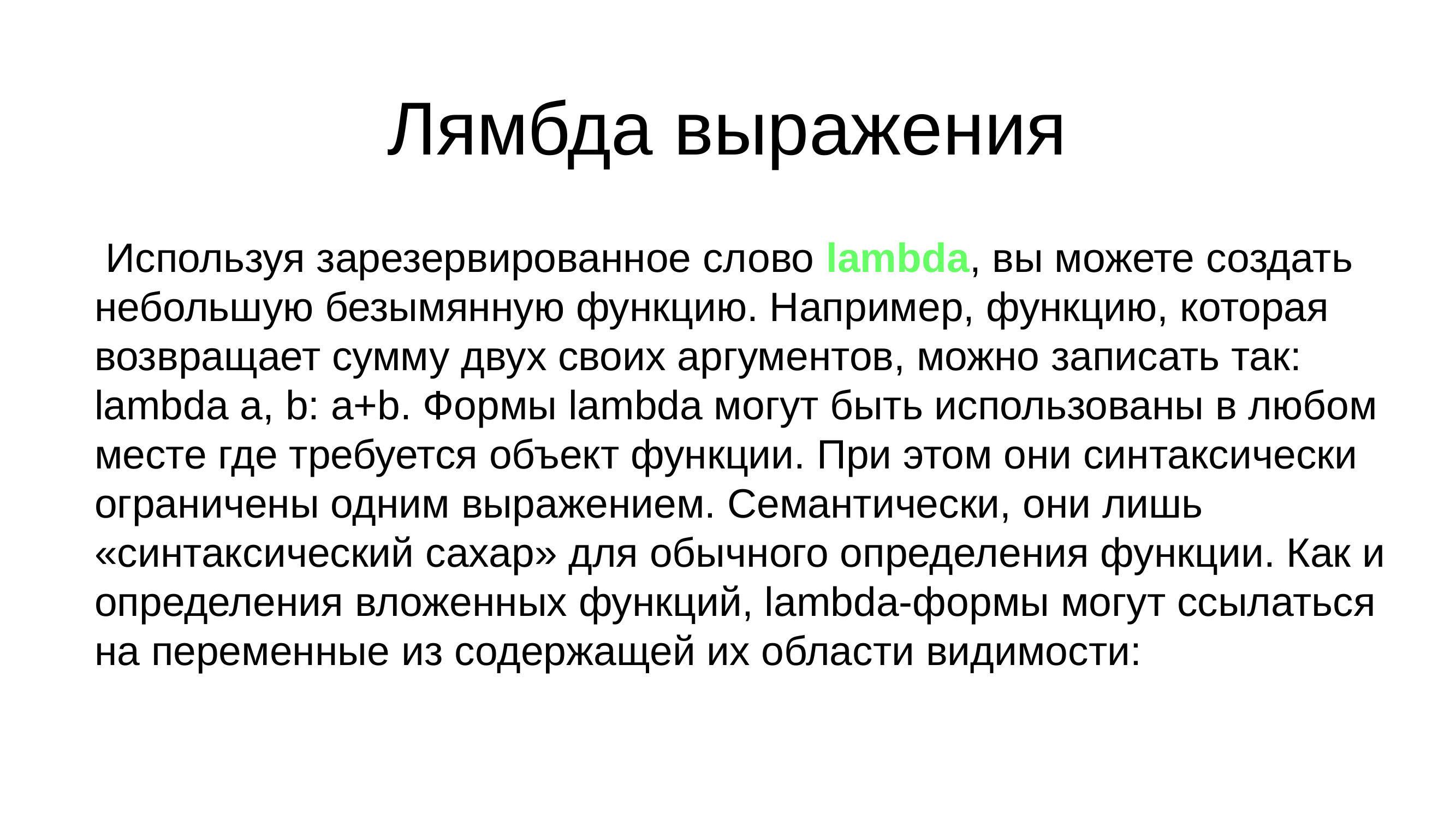

# Лямбда выражения
 Используя зарезервированное слово lambda, вы можете создать небольшую безымянную функцию. Например, функцию, которая возвращает сумму двух своих аргументов, можно записать так: lambda a, b: a+b. Формы lambda могут быть использованы в любом месте где требуется объект функции. При этом они синтаксически ограничены одним выражением. Семантически, они лишь «синтаксический сахар» для обычного определения функции. Как и определения вложенных функций, lambda-формы могут ссылаться на переменные из содержащей их области видимости:
hello():